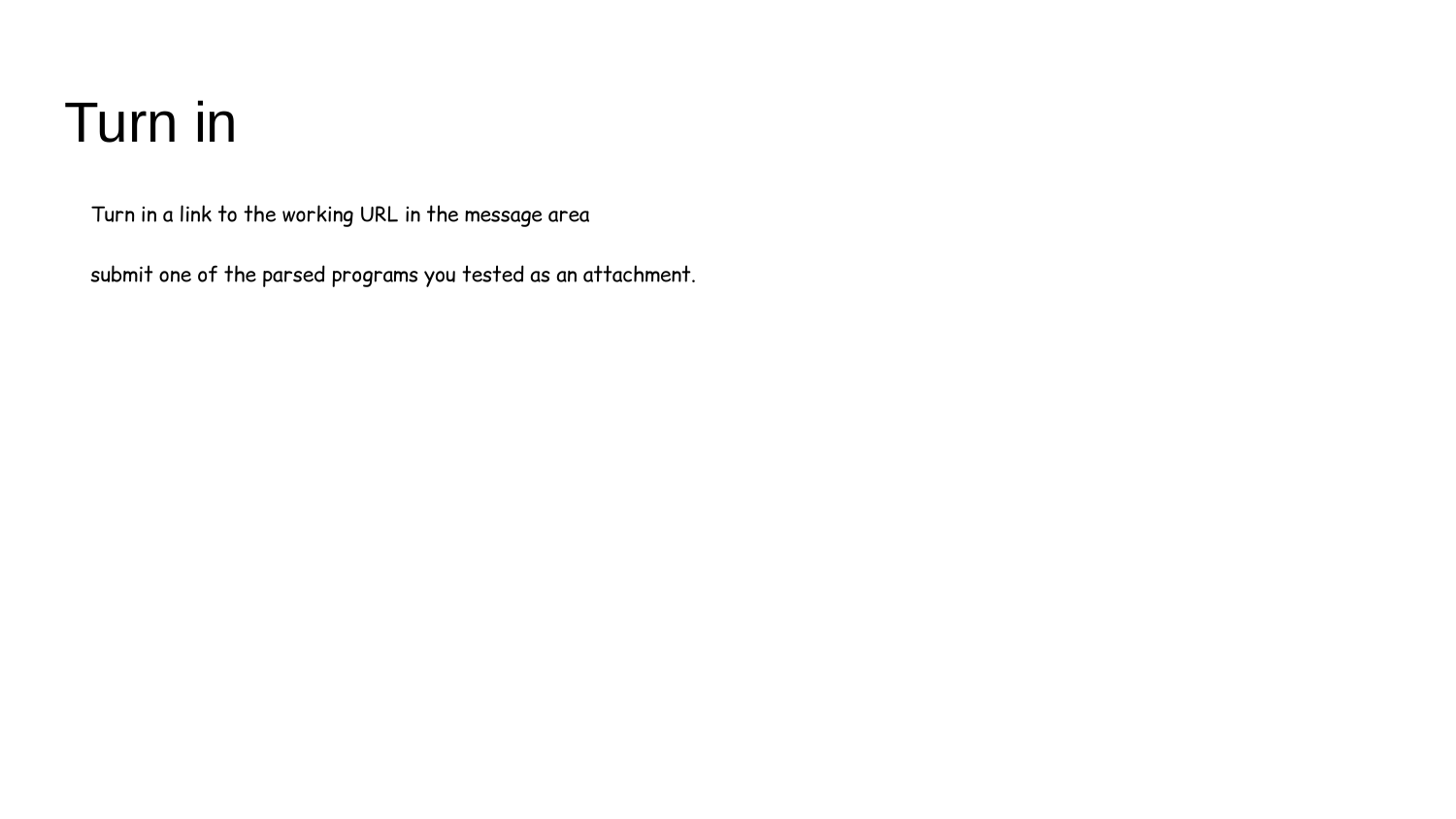

# Turn in
Turn in a link to the working URL in the message area
submit one of the parsed programs you tested as an attachment.